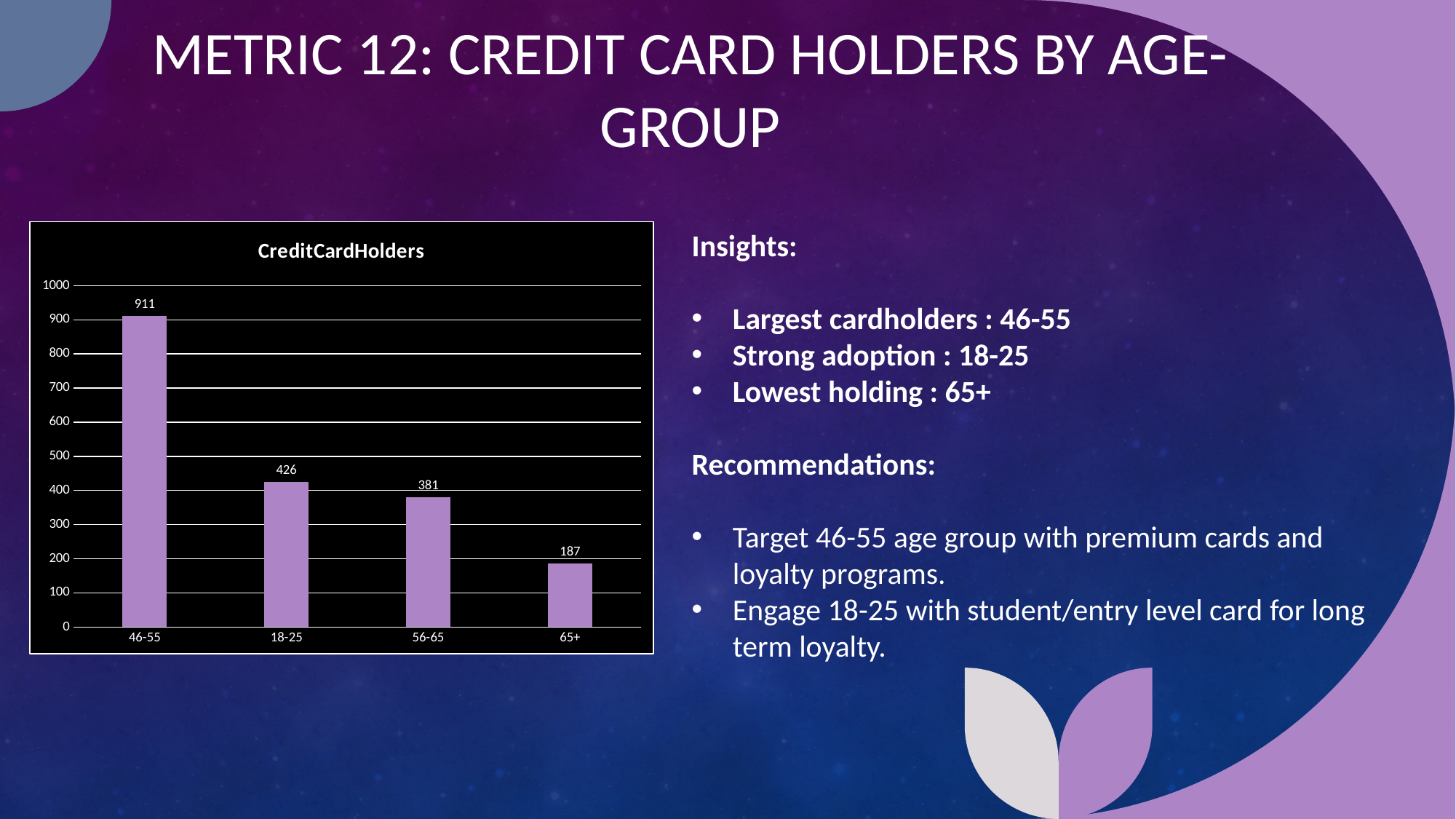

# Metric 12: Credit Card Holders By Age-Group

### Chart: CreditCardHolders

| Category | CreditCardHolders |
|---|---|
| 46-55 | 911.0 |
| 18-25 | 426.0 |
| 56-65 | 381.0 |
| 65+ | 187.0 |
Insights:

Largest cardholders : 46-55
Strong adoption : 18-25
Lowest holding : 65+

Recommendations:

Target 46-55 age group with premium cards and loyalty programs.
Engage 18-25 with student/entry level card for long term loyalty.